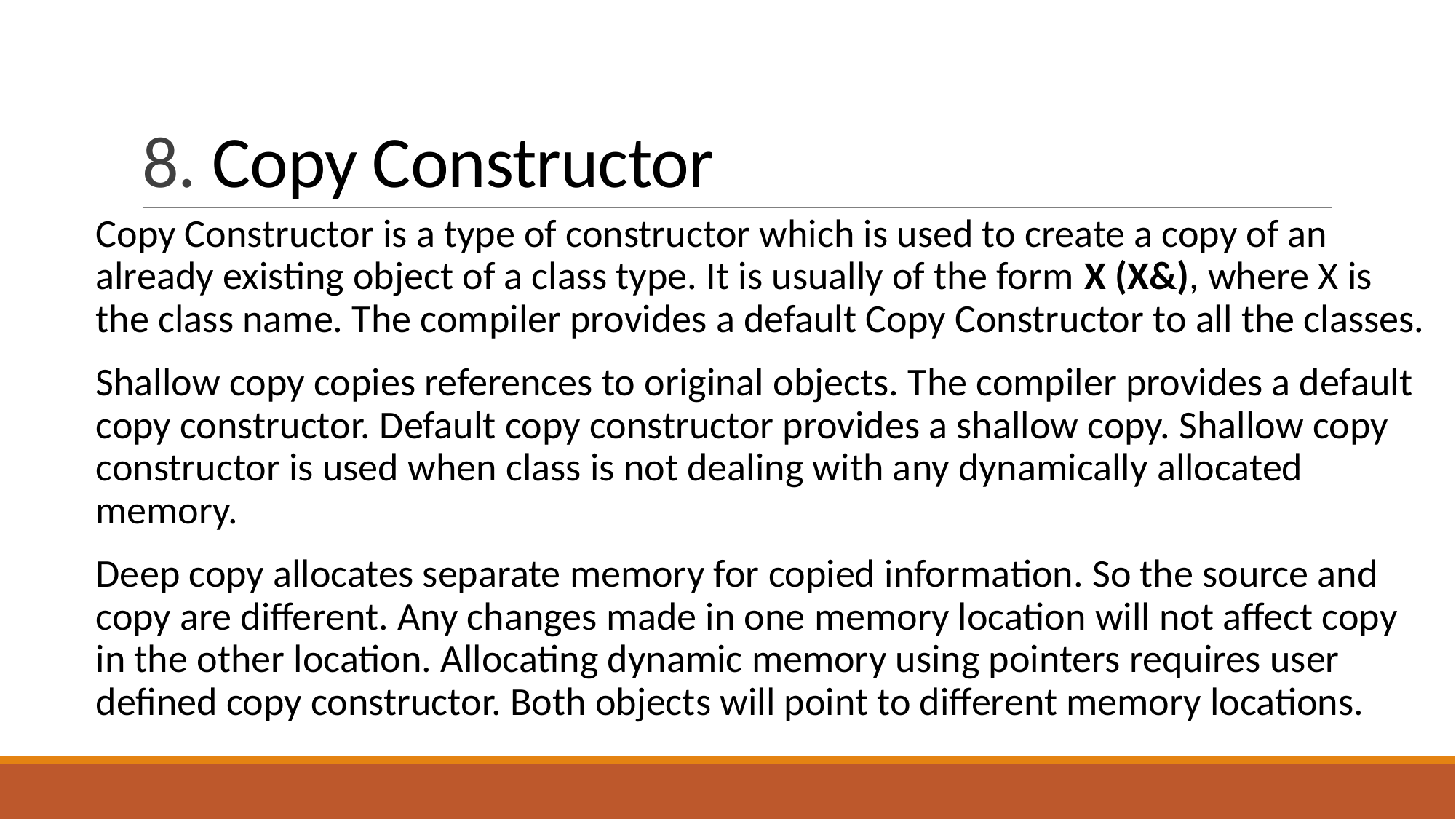

# 8. Copy Constructor
Copy Constructor is a type of constructor which is used to create a copy of an already existing object of a class type. It is usually of the form X (X&), where X is the class name. The compiler provides a default Copy Constructor to all the classes.
Shallow copy copies references to original objects. The compiler provides a default copy constructor. Default copy constructor provides a shallow copy. Shallow copy constructor is used when class is not dealing with any dynamically allocated memory.
Deep copy allocates separate memory for copied information. So the source and copy are different. Any changes made in one memory location will not affect copy in the other location. Allocating dynamic memory using pointers requires user defined copy constructor. Both objects will point to different memory locations.